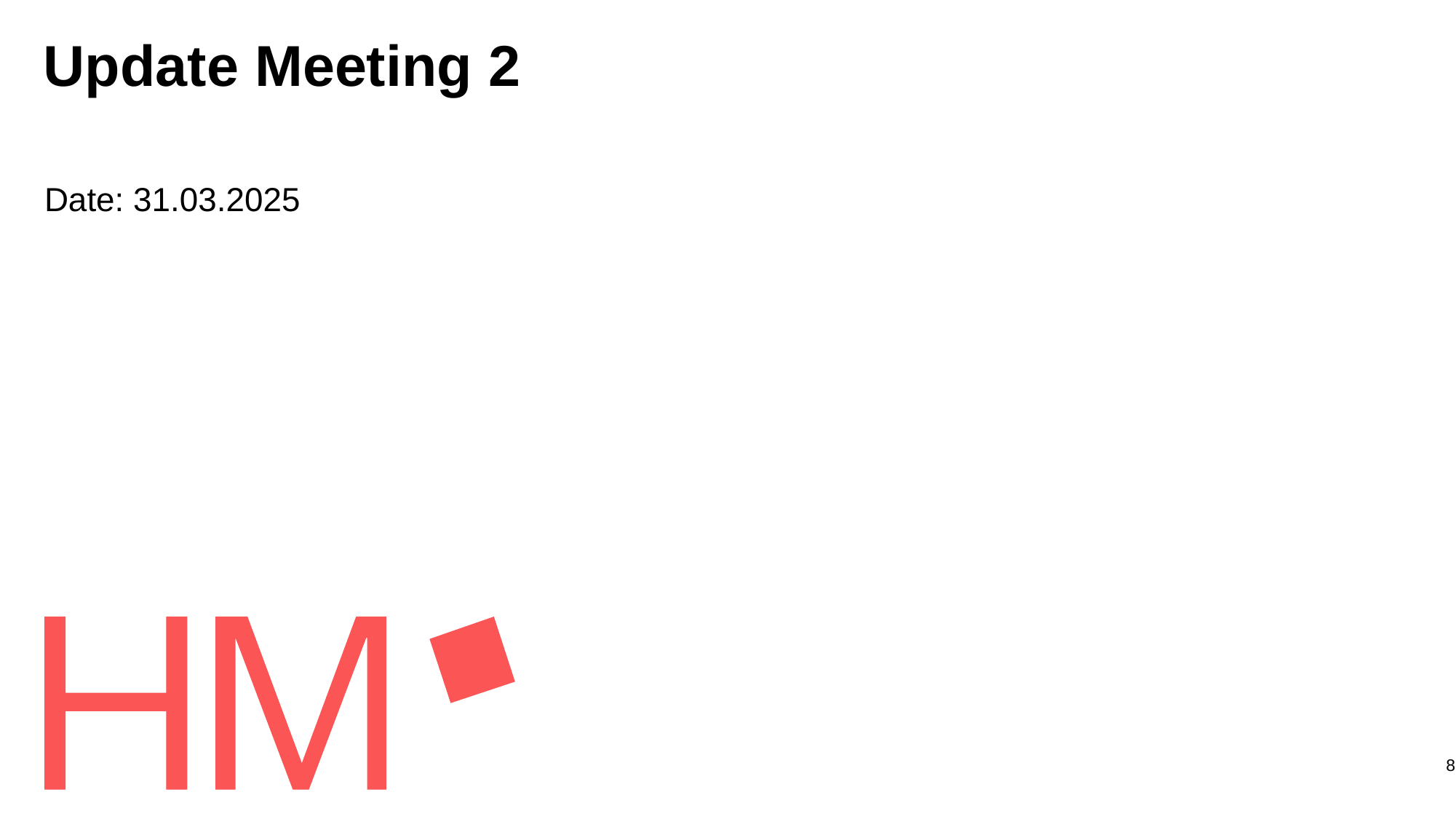

# Update Meeting 2
Date: 31.03.2025
8